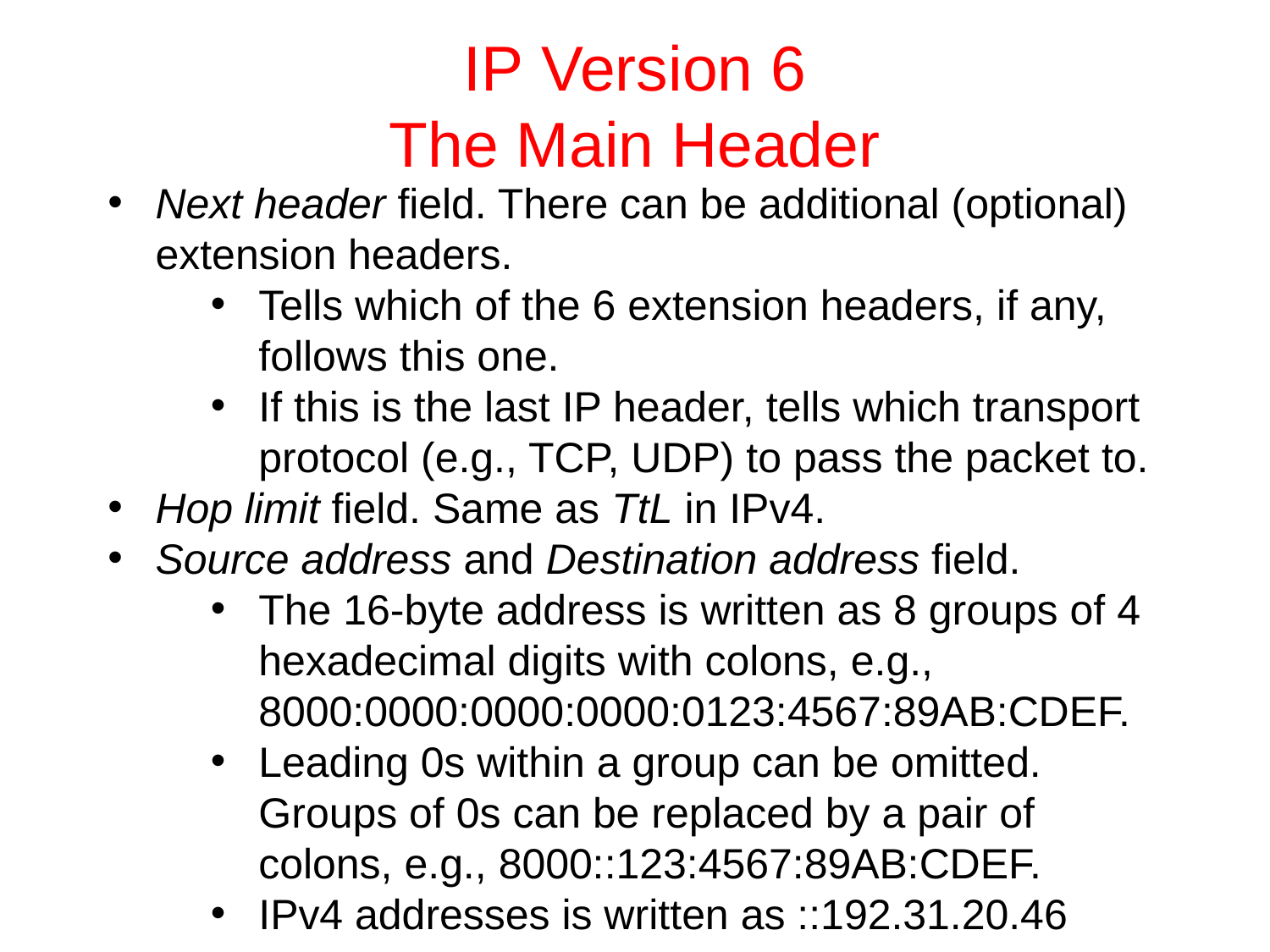

# IP Version 6 The Main Header
Next header field. There can be additional (optional) extension headers.
Tells which of the 6 extension headers, if any, follows this one.
If this is the last IP header, tells which transport protocol (e.g., TCP, UDP) to pass the packet to.
Hop limit field. Same as TtL in IPv4.
Source address and Destination address field.
The 16-byte address is written as 8 groups of 4 hexadecimal digits with colons, e.g., 8000:0000:0000:0000:0123:4567:89AB:CDEF.
Leading 0s within a group can be omitted. Groups of 0s can be replaced by a pair of colons, e.g., 8000::123:4567:89AB:CDEF.
IPv4 addresses is written as ::192.31.20.46